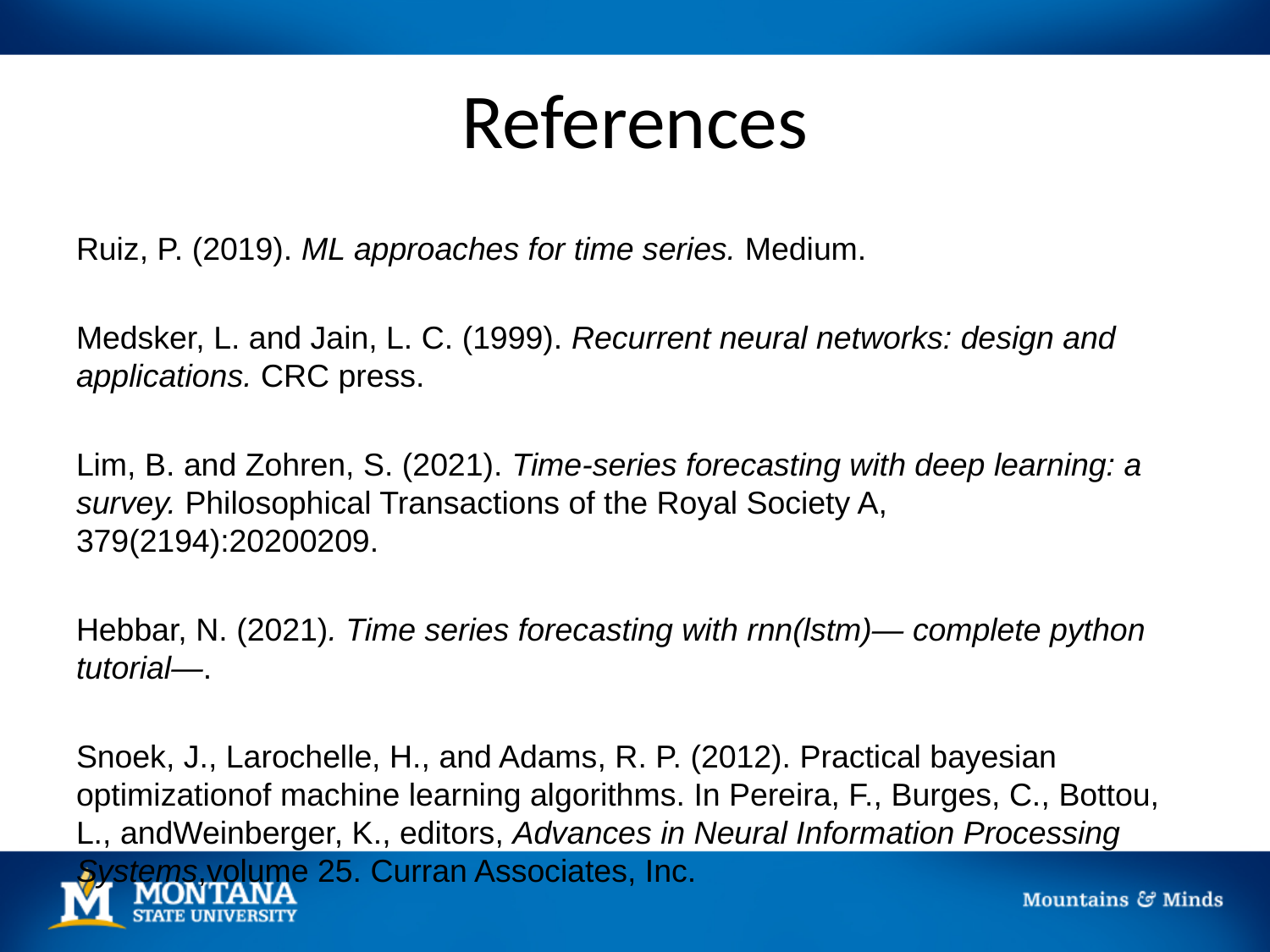

# References
Ruiz, P. (2019). ML approaches for time series. Medium.

Medsker, L. and Jain, L. C. (1999). Recurrent neural networks: design and applications. CRC press.

Lim, B. and Zohren, S. (2021). Time-series forecasting with deep learning: a survey. Philosophical Transactions of the Royal Society A, 379(2194):20200209.

Hebbar, N. (2021). Time series forecasting with rnn(lstm)— complete python tutorial—.

Snoek, J., Larochelle, H., and Adams, R. P. (2012). Practical bayesian optimizationof machine learning algorithms. In Pereira, F., Burges, C., Bottou, L., andWeinberger, K., editors, Advances in Neural Information Processing Systems,volume 25. Curran Associates, Inc.